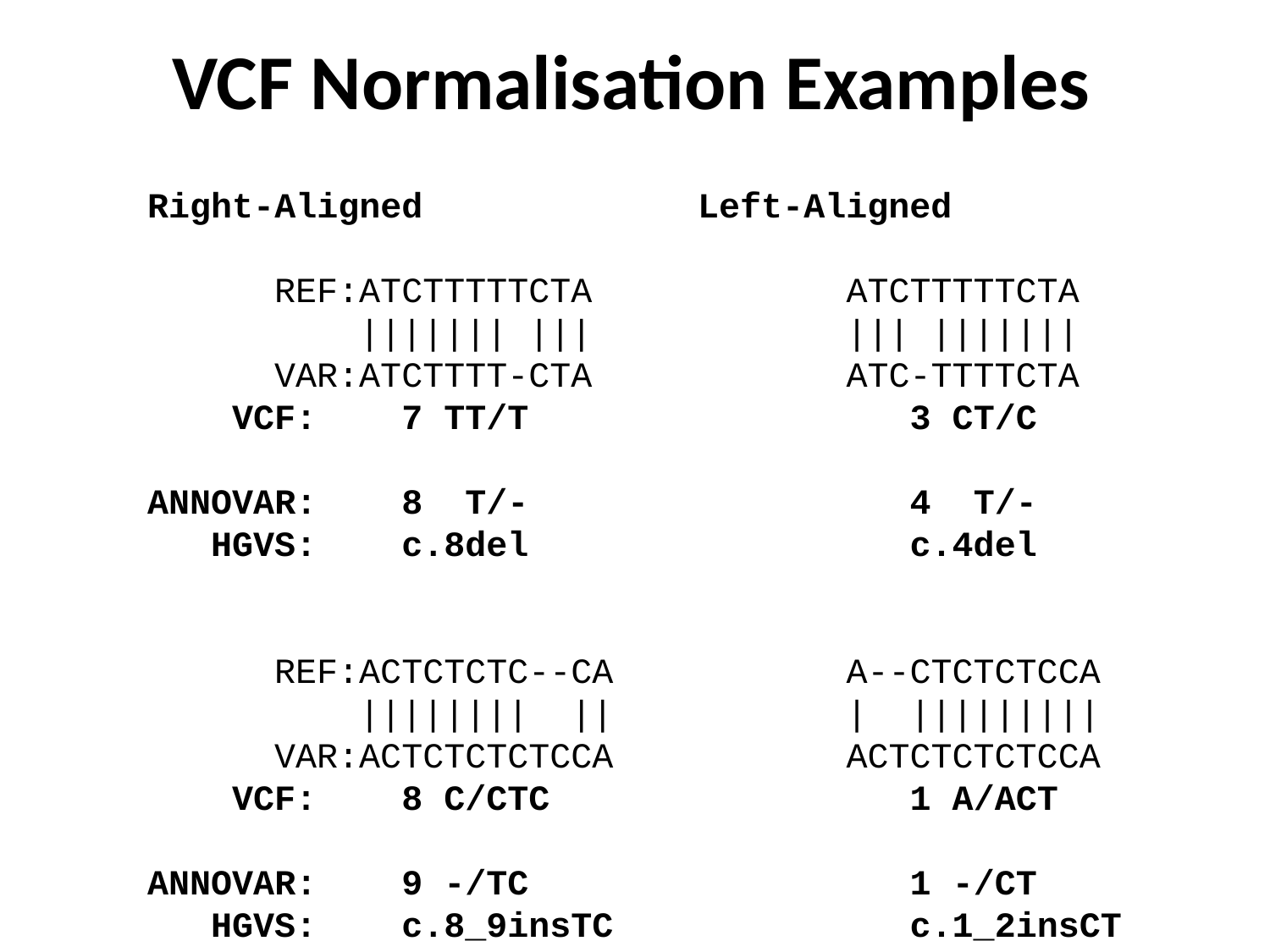

VCF Normalisation Examples
Right-Aligned             Left-Aligned

      REF:ATCTTTTTCTA            ATCTTTTTCTA
          ||||||| |||            ||| |||||||
      VAR:ATCTTTT-CTA            ATC-TTTTCTA
    VCF:    7 TT/T                  3 CT/C
ANNOVAR:    8  T/-                  4  T/-
   HGVS:    c.8del                  c.4del

      REF:ACTCTCTC--CA           A--CTCTCTCCA
          ||||||||  ||           |  |||||||||
      VAR:ACTCTCTCTCCA           ACTCTCTCTCCA
    VCF:    8 C/CTC                 1 A/ACT
ANNOVAR:    9 -/TC                  1 -/CT
   HGVS:    c.8_9insTC              c.1_2insCT